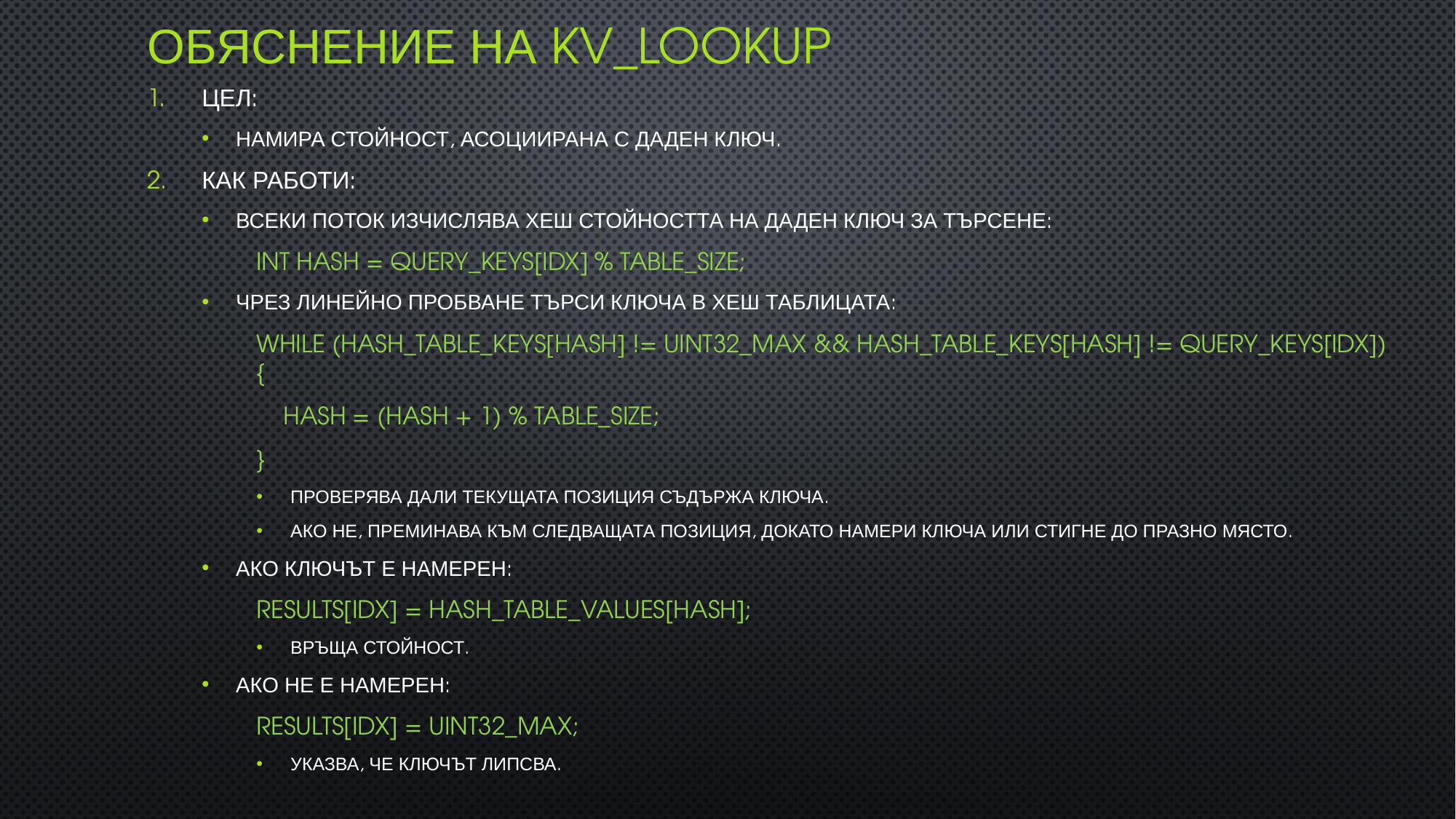

# Обяснение на kv_lookup
Цел:
Намира стойност, асоциирана с даден ключ.
Как работи:
Всеки поток изчислява хеш стойността на даден ключ за търсене:
int hash = query_keys[idx] % table_size;
Чрез линейно пробване търси ключа в хеш таблицата:
while (hash_table_keys[hash] != UINT32_MAX && hash_table_keys[hash] != query_keys[idx]) {
    hash = (hash + 1) % table_size;
}
Проверява дали текущата позиция съдържа ключа.
Ако не, преминава към следващата позиция, докато намери ключа или стигне до празно място.
Ако ключът е намерен:
results[idx] = hash_table_values[hash];
Връща стойност.
Ако не е намерен:
results[idx] = UINT32_MAX;
Указва, че ключът липсва.